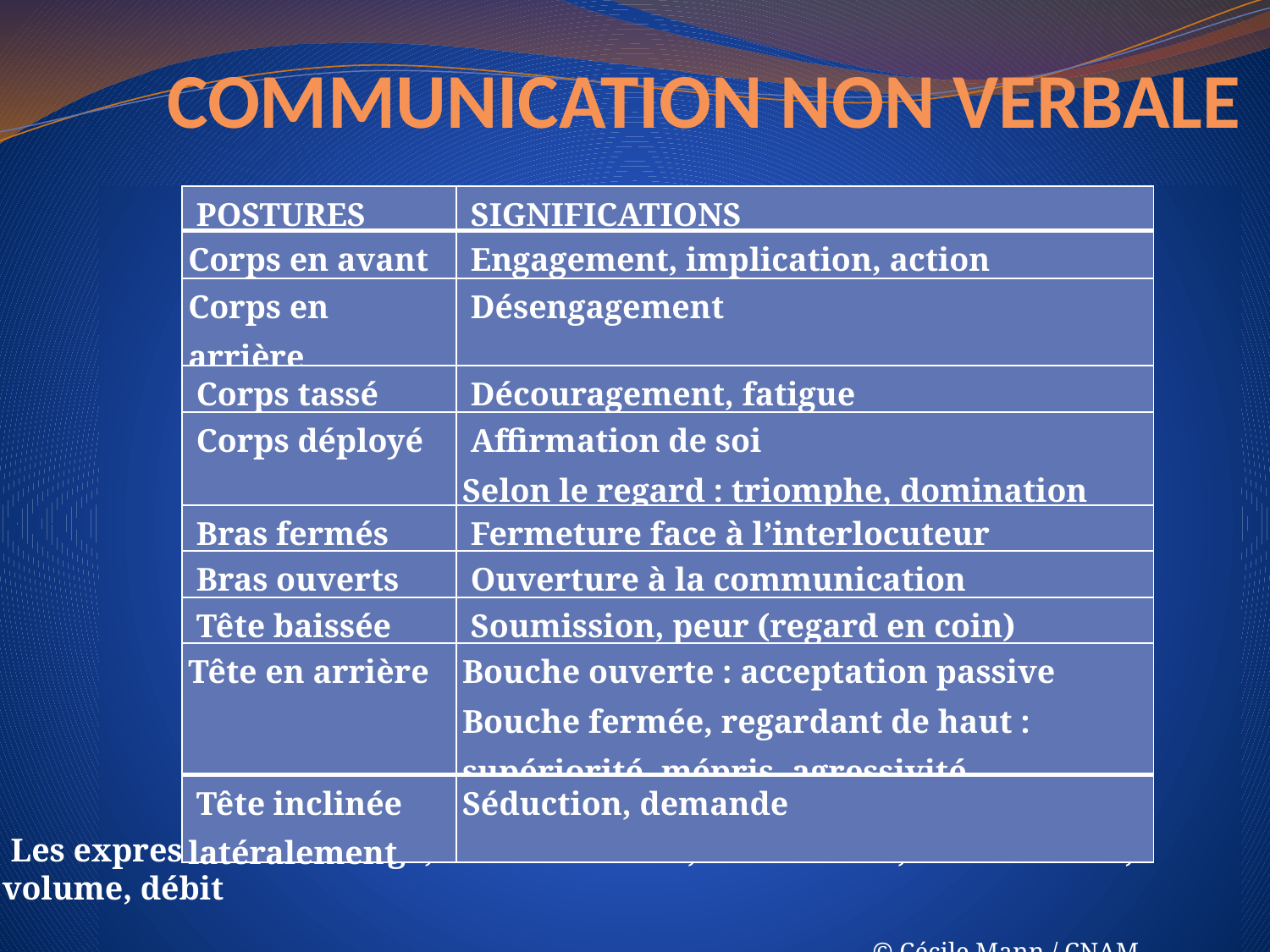

# COMMUNICATION NON VERBALE
| POSTURES | SIGNIFICATIONS |
| --- | --- |
| Corps en avant | Engagement, implication, action |
| Corps en arrière | Désengagement |
| Corps tassé | Découragement, fatigue |
| Corps déployé | Affirmation de soi Selon le regard : triomphe, domination |
| Bras fermés | Fermeture face à l’interlocuteur |
| Bras ouverts | Ouverture à la communication |
| Tête baissée | Soumission, peur (regard en coin) |
| Tête en arrière | Bouche ouverte : acceptation passive Bouche fermée, regardant de haut : supériorité, mépris, agressivité. |
| Tête inclinée latéralement | Séduction, demande |

 Les expressions du visage, la voix : timbre, articulation, accentuation, volume, débit

                                                                                                                                         © Cécile Mann / CNAM

1